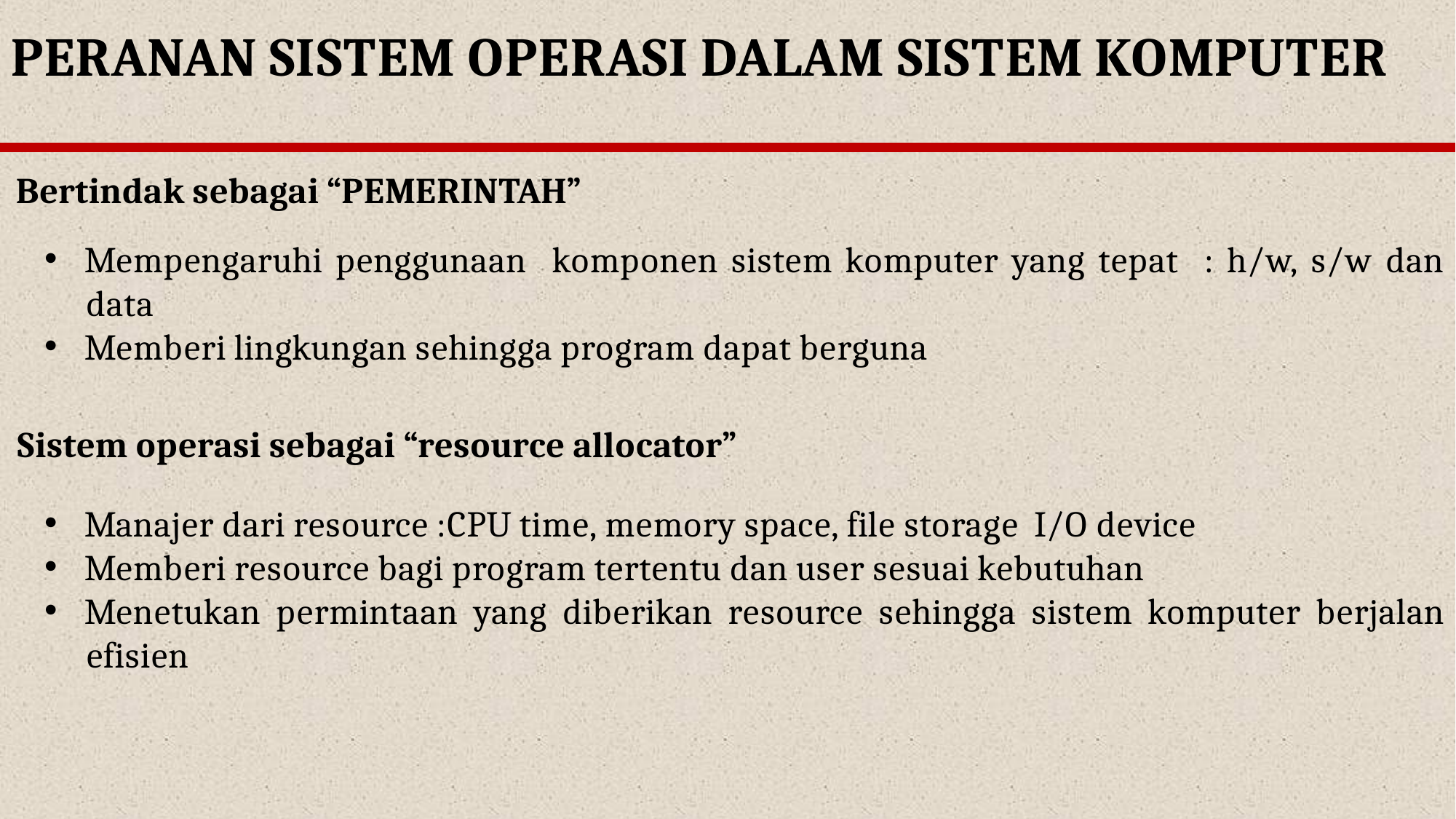

PERANAN SISTEM OPERASI DALAM SISTEM KOMPUTER

Bertindak sebagai “PEMERINTAH”
Mempengaruhi penggunaan  komponen sistem komputer yang tepat  : h/w, s/w dan data
Memberi lingkungan sehingga program dapat berguna
Sistem operasi sebagai “resource allocator”
Manajer dari resource :CPU time, memory space, file storage  I/O device
Memberi resource bagi program tertentu dan user sesuai kebutuhan
Menetukan permintaan yang diberikan resource sehingga sistem komputer berjalan efisien